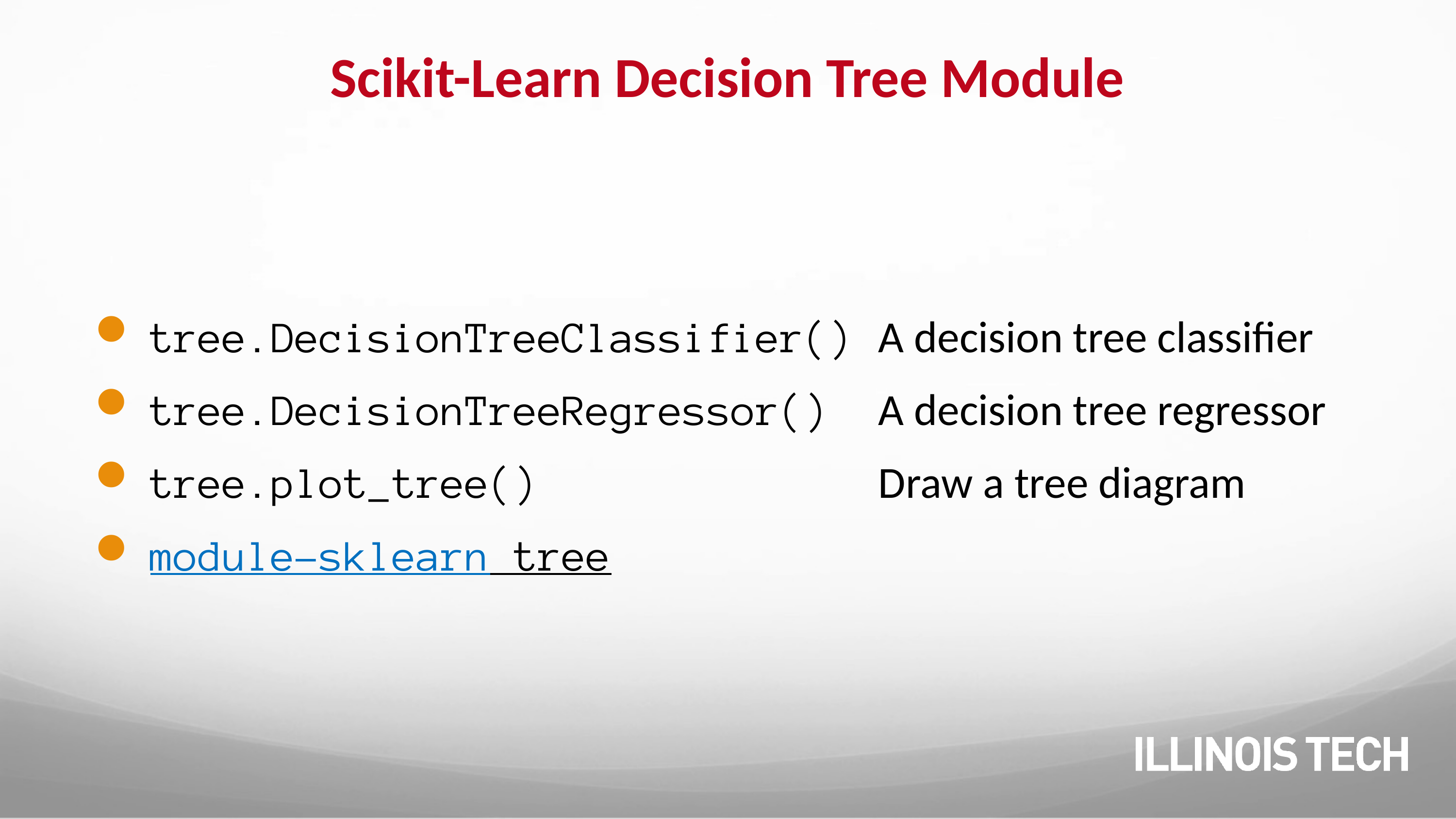

# Scikit-Learn Decision Tree Module
tree.DecisionTreeClassifier()	A decision tree classifier
tree.DecisionTreeRegressor()	A decision tree regressor
tree.plot_tree()					Draw a tree diagram
module-sklearn tree